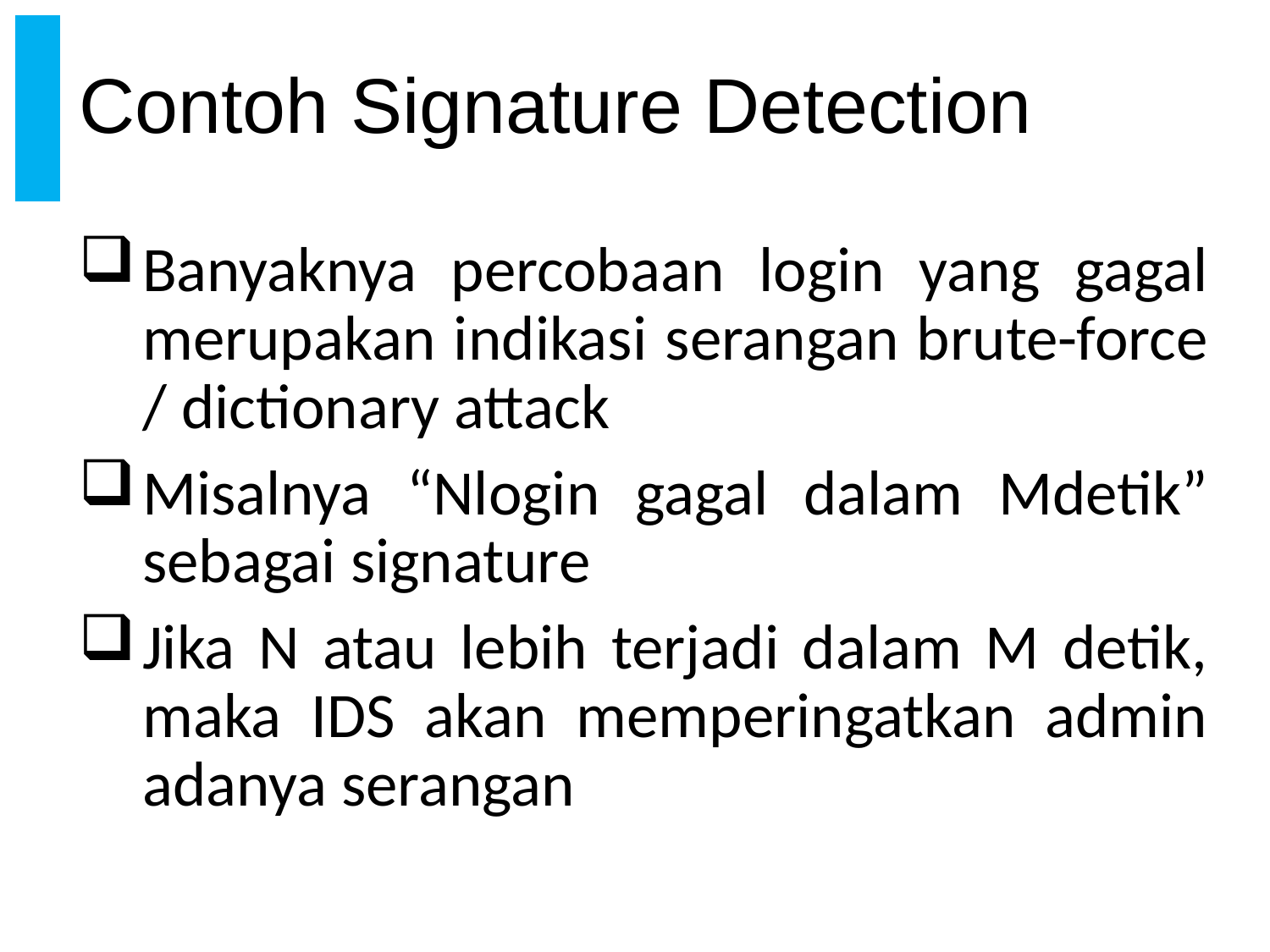

# Contoh Signature Detection
Banyaknya percobaan login yang gagal merupakan indikasi serangan brute-force / dictionary attack
Misalnya “Nlogin gagal dalam Mdetik” sebagai signature
Jika N atau lebih terjadi dalam M detik, maka IDS akan memperingatkan admin adanya serangan